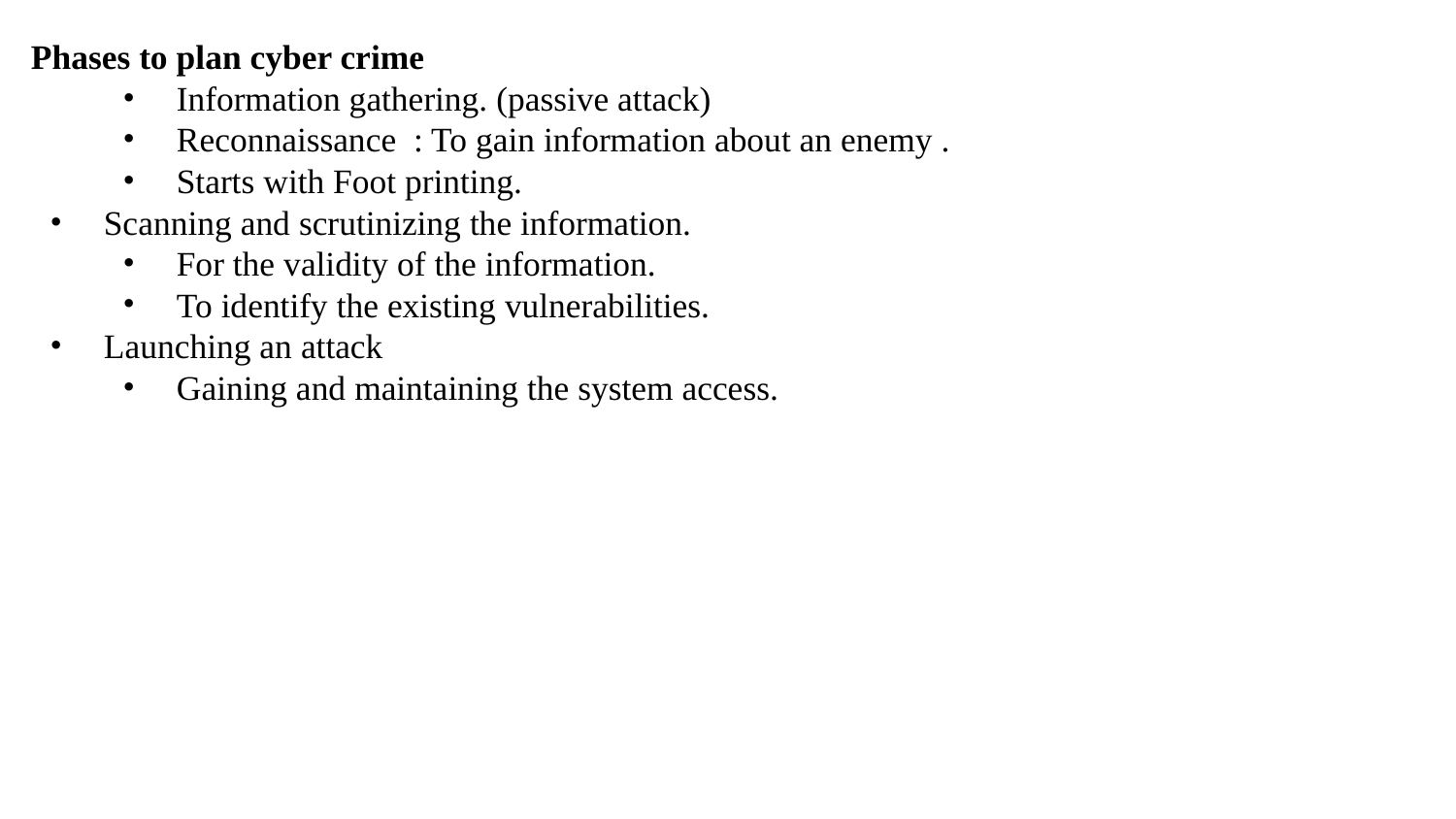

Phases to plan cyber crime
Information gathering. (passive attack)
Reconnaissance  : To gain information about an enemy .
Starts with Foot printing.
Scanning and scrutinizing the information.
For the validity of the information.
To identify the existing vulnerabilities.
Launching an attack
Gaining and maintaining the system access.